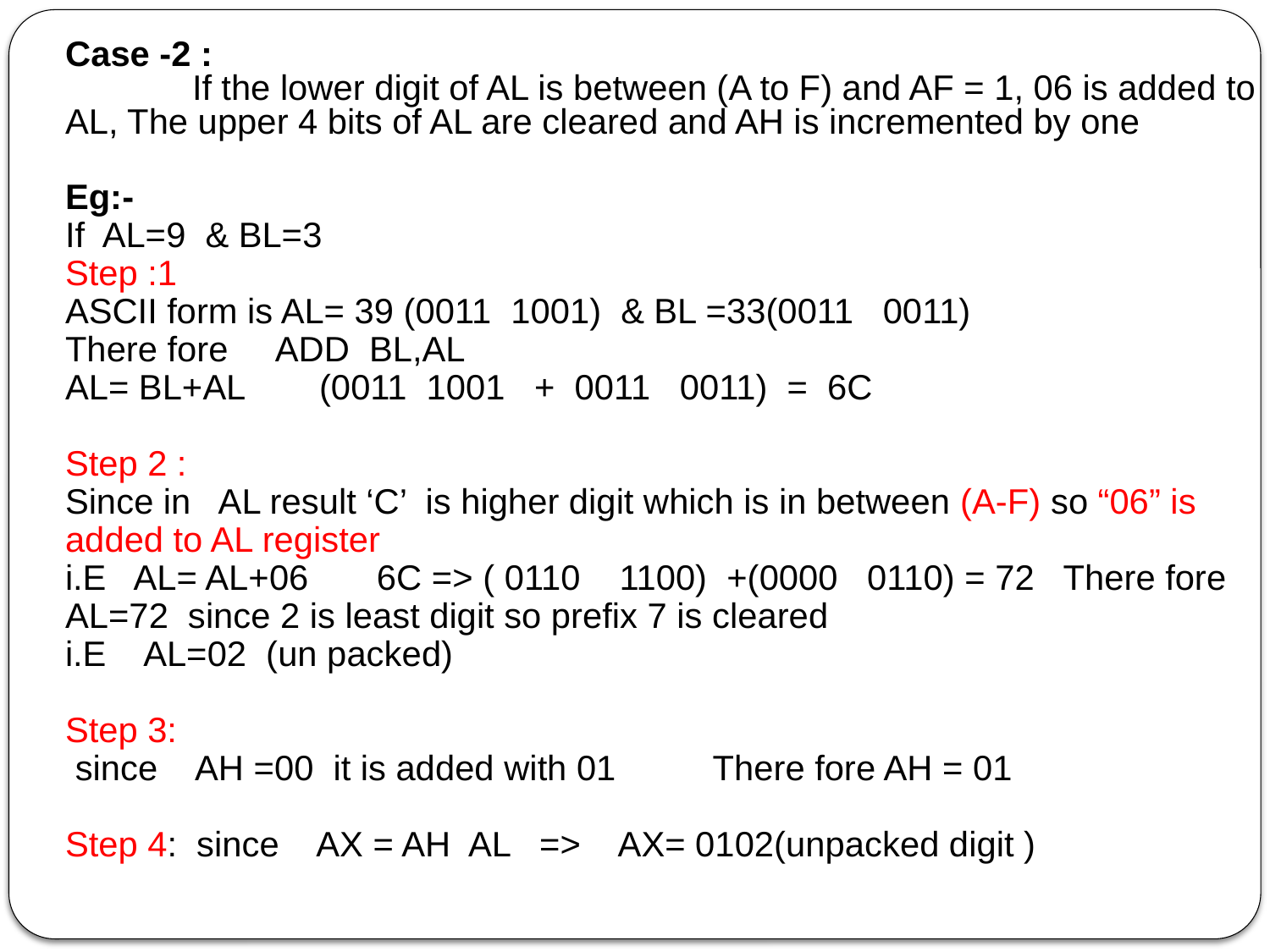

Case -2 :
	If the lower digit of AL is between (A to F) and AF = 1, 06 is added to AL, The upper 4 bits of AL are cleared and AH is incremented by one

Eg:-
If  AL=9  & BL=3
Step :1
ASCII form is AL= 39 (0011  1001)  & BL =33(0011   0011)
There fore     ADD  BL,AL
AL= BL+AL	(0011  1001   +  0011   0011)  =  6C

Step 2 :
Since in   AL result ‘C’  is higher digit which is in between (A-F) so “06” is added to AL register
i.E   AL= AL+06       6C => ( 0110    1100)  +(0000   0110) = 72   There fore  AL=72  since 2 is least digit so prefix 7 is cleared
i.E    AL=02  (un packed)

Step 3:
 since    AH =00  it is added with 01          There fore AH = 01

Step 4:  since    AX = AH  AL   =>    AX= 0102(unpacked digit )